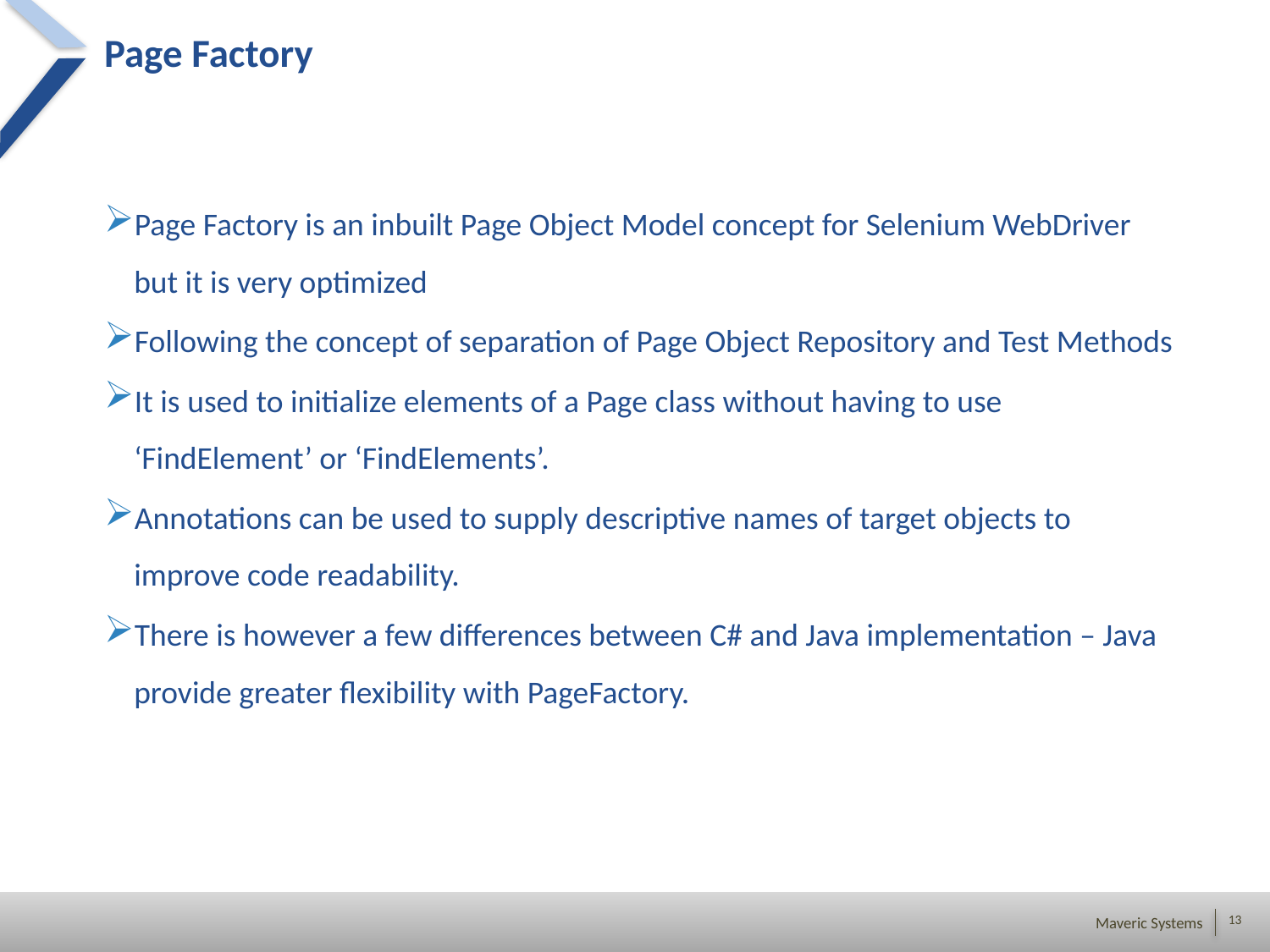

# Page Factory
Page Factory is an inbuilt Page Object Model concept for Selenium WebDriver but it is very optimized
Following the concept of separation of Page Object Repository and Test Methods
It is used to initialize elements of a Page class without having to use ‘FindElement’ or ‘FindElements’.
Annotations can be used to supply descriptive names of target objects to improve code readability.
There is however a few differences between C# and Java implementation – Java provide greater flexibility with PageFactory.